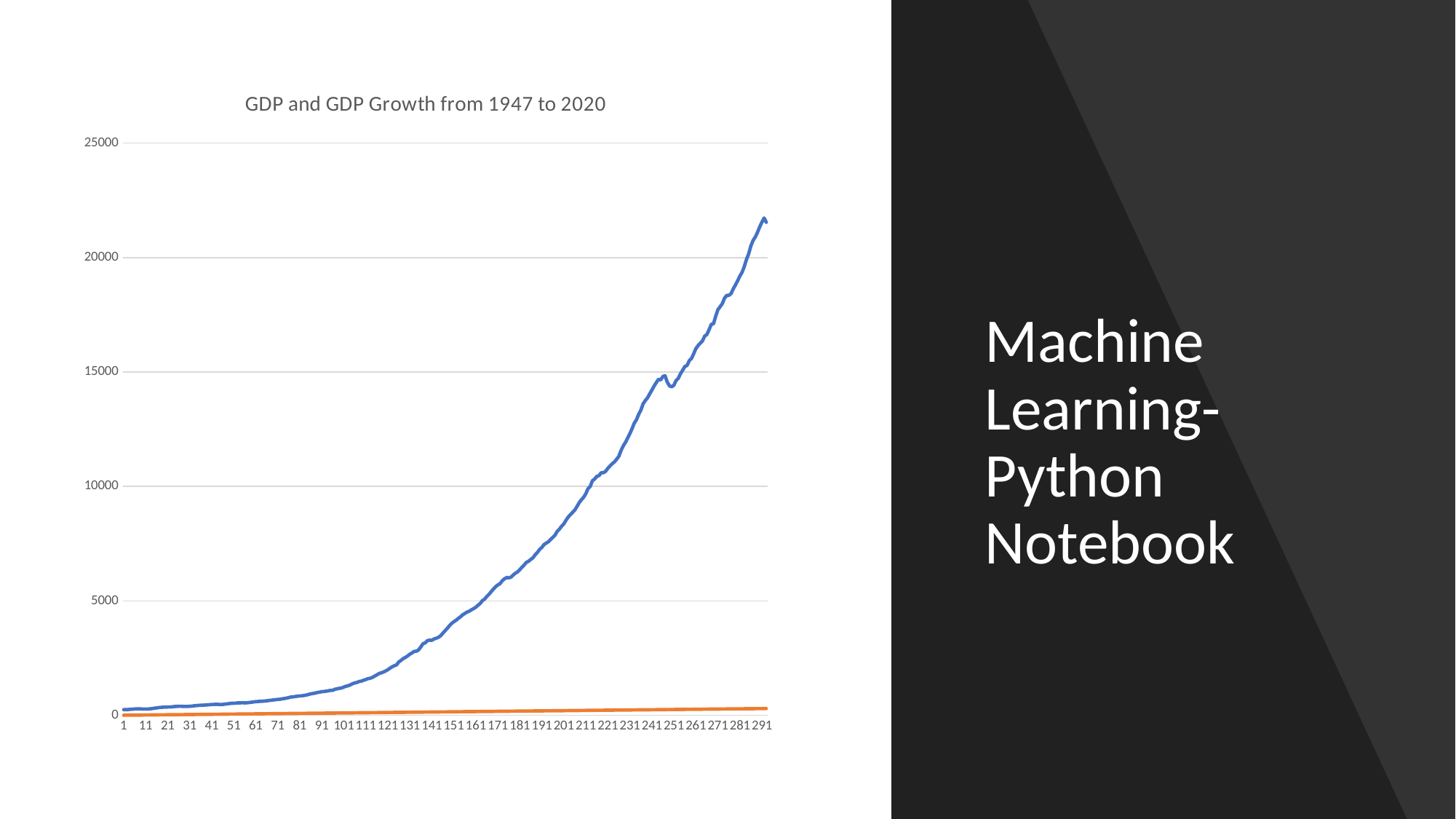

### Chart: GDP and GDP Growth from 1947 to 2020

| Category |  |  |
|---|---|---|
# Machine Learning-Python Notebook